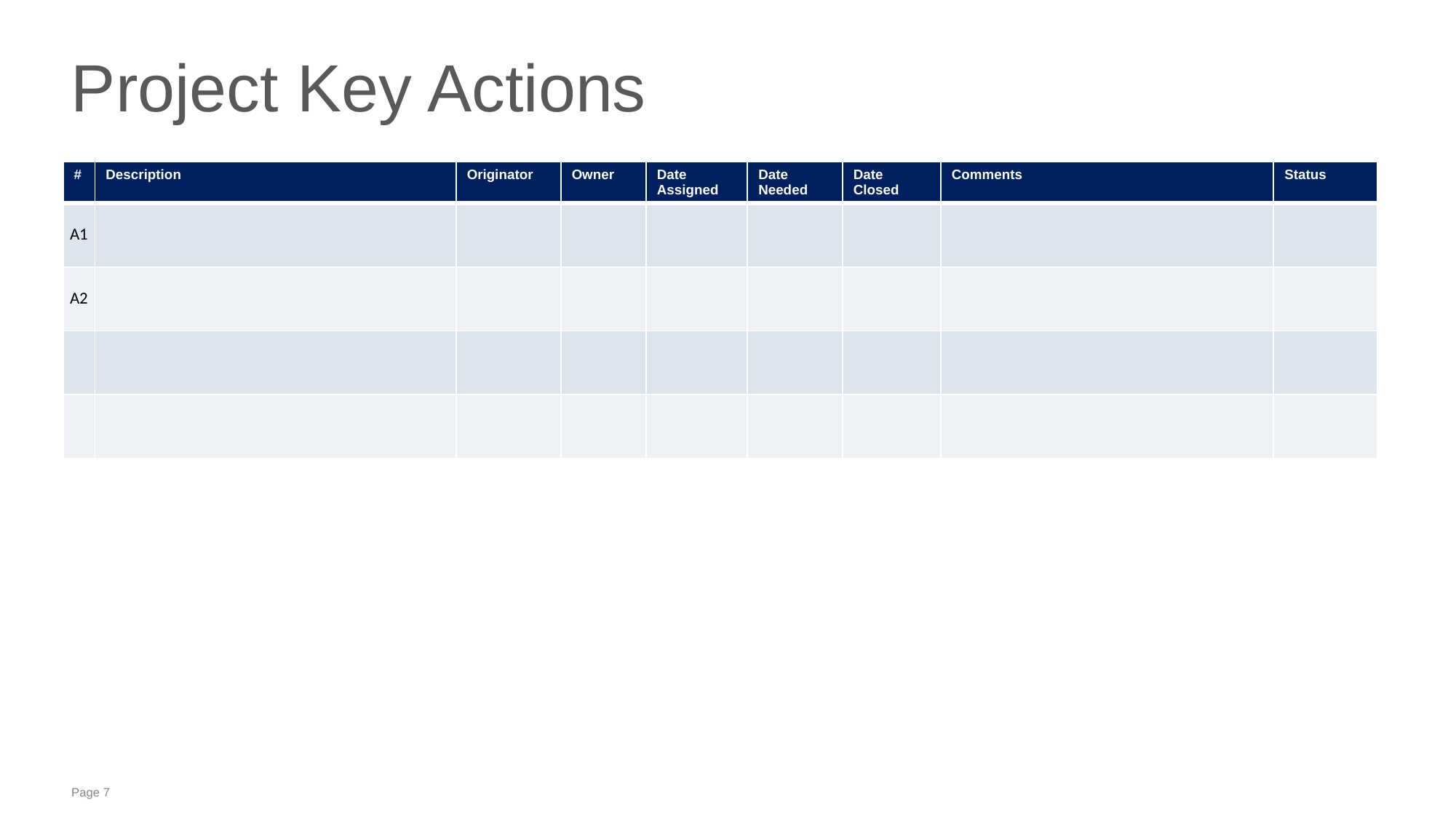

# Project Key Actions
| # | Description | Originator | Owner | Date Assigned | Date Needed | Date Closed | Comments | Status |
| --- | --- | --- | --- | --- | --- | --- | --- | --- |
| A1 |  |  |  |  |  |  |  |  |
| A2 |  |  |  |  |  |  |  |  |
|  |  |  |  |  |  |  |  |  |
|  |  |  |  |  |  |  |  |  |